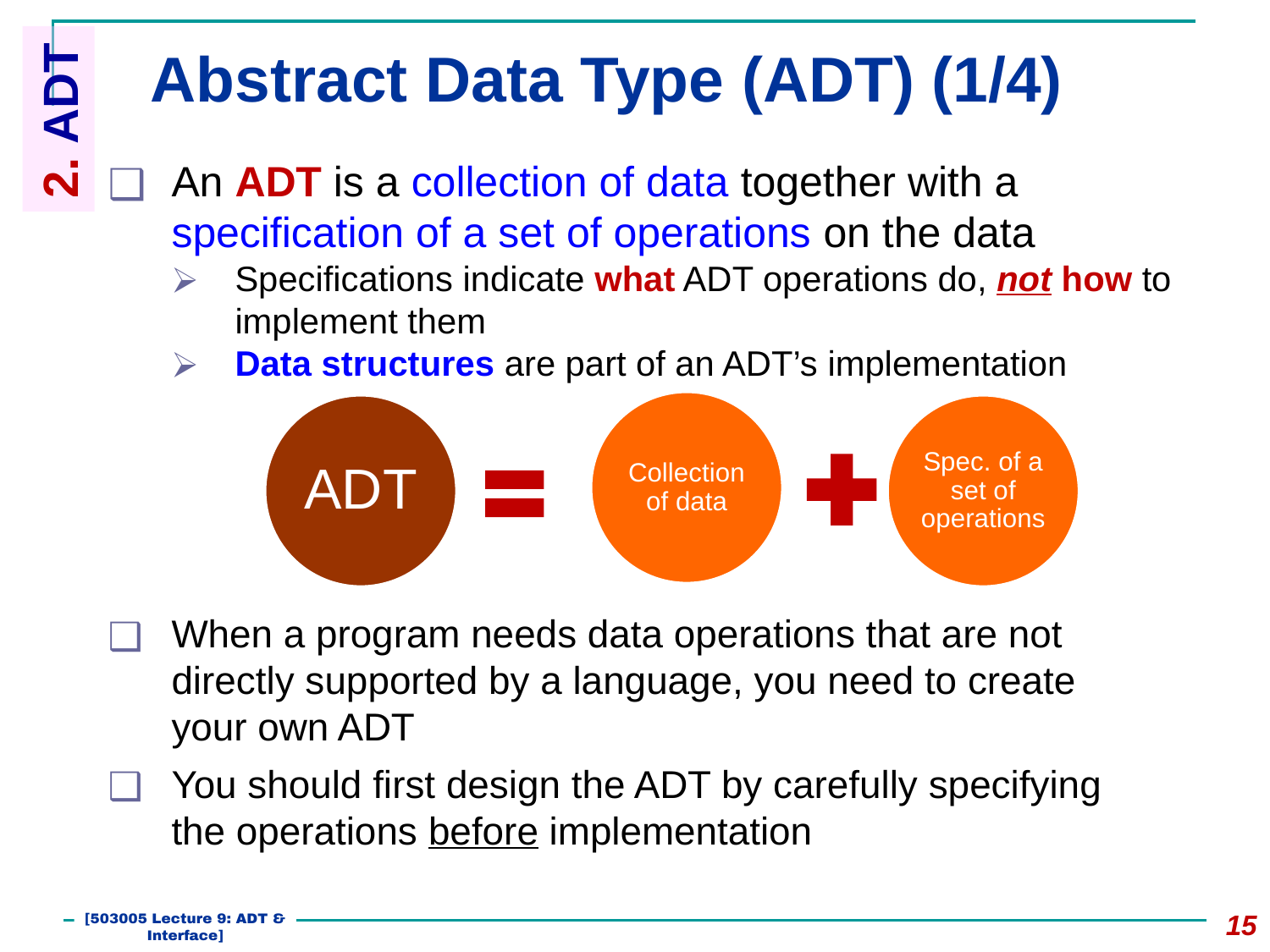

# Abstract Data Type (ADT) (1/4)
2. ADT
An ADT is a collection of data together with a specification of a set of operations on the data
Specifications indicate what ADT operations do, not how to implement them
Data structures are part of an ADT’s implementation

Collection of data
ADT
Spec. of a set of operations

When a program needs data operations that are not directly supported by a language, you need to create your own ADT
You should first design the ADT by carefully specifying the operations before implementation

15
[503005 Lecture 9: ADT & Interface]